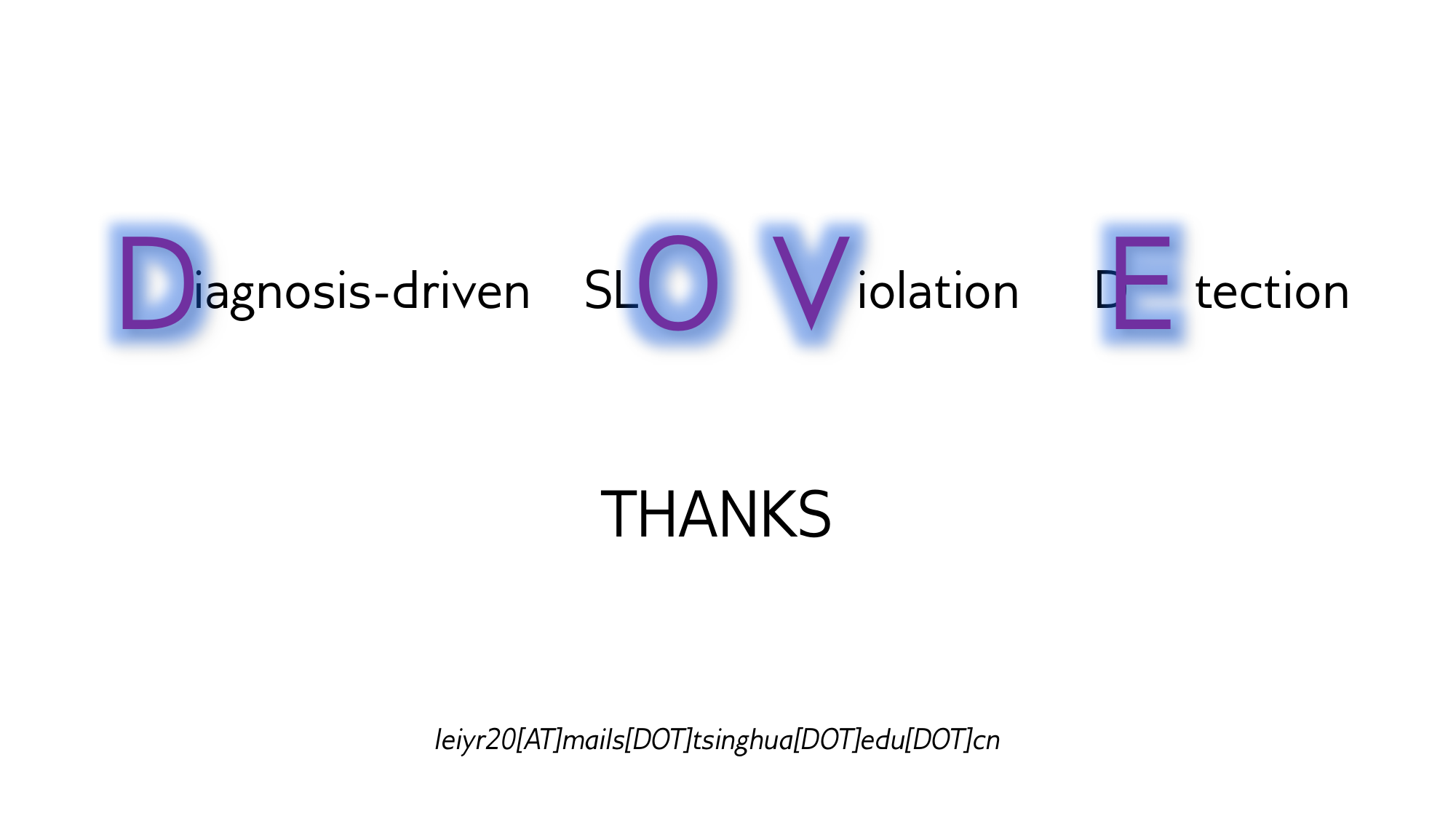

# iagnosis-driven  SL        iolation  D    tection
D
O
V
E
THANKS

leiyr20[AT]mails[DOT]tsinghua[DOT]edu[DOT]cn